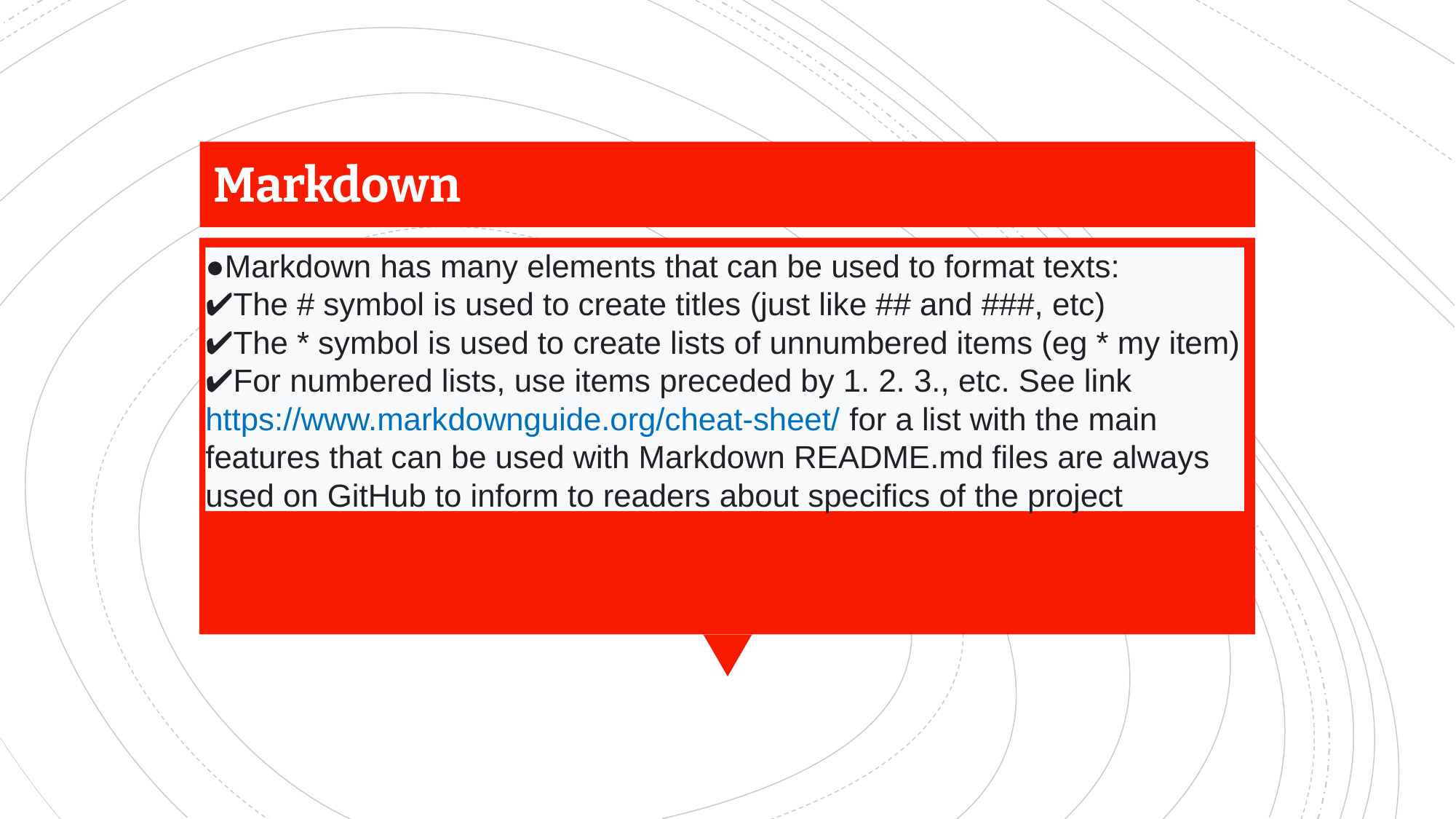

Markdown
●Markdown has many elements that can be used to format texts:
✔The # symbol is used to create titles (just like ## and ###, etc)
✔The * symbol is used to create lists of unnumbered items (eg * my item) ✔For numbered lists, use items preceded by 1. 2. 3., etc. See link https://www.markdownguide.org/cheat-sheet/ for a list with the main features that can be used with Markdown README.md files are always used on GitHub to inform to readers about specifics of the project